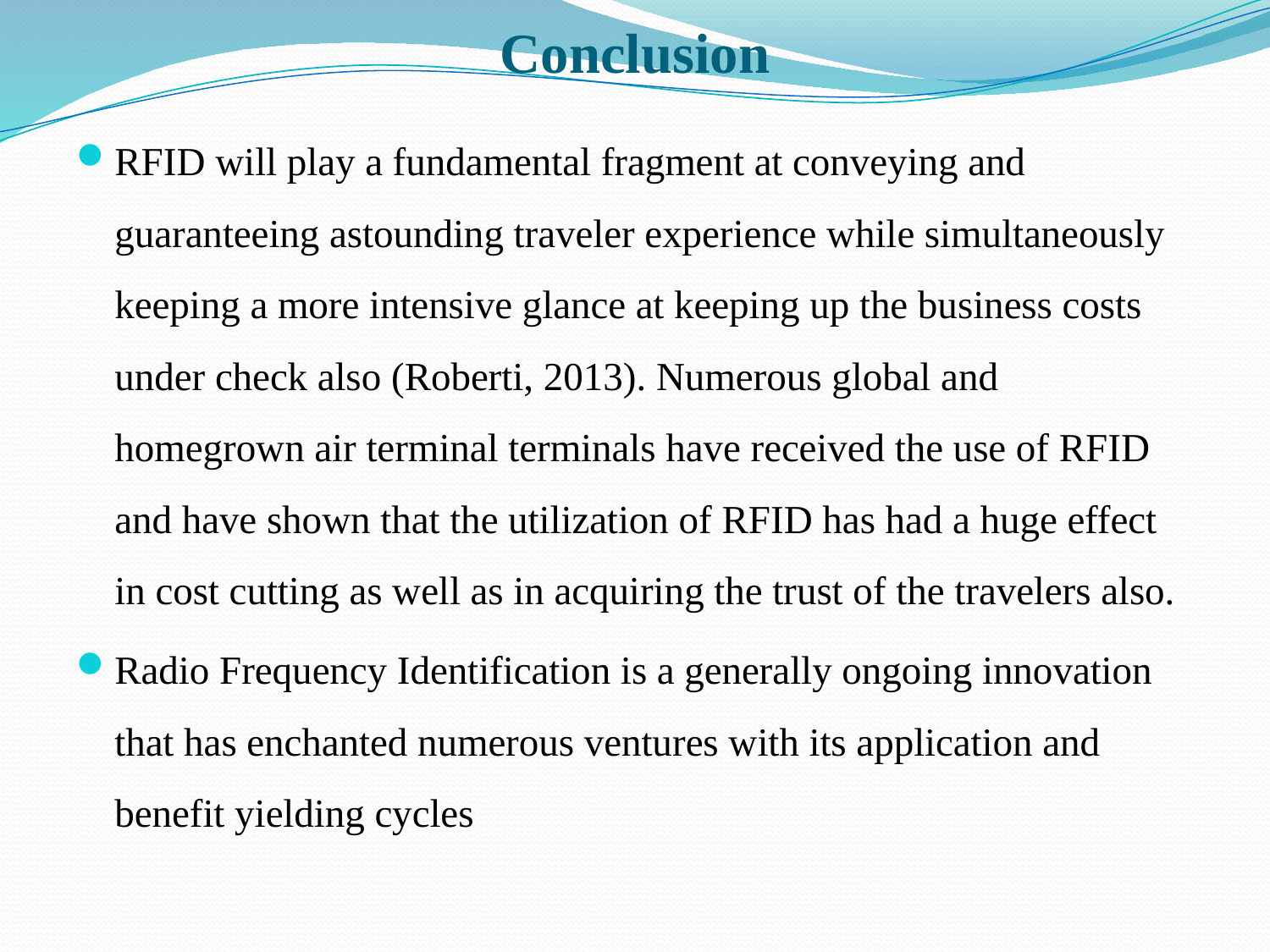

# Conclusion
RFID will play a fundamental fragment at conveying and guaranteeing astounding traveler experience while simultaneously keeping a more intensive glance at keeping up the business costs under check also (Roberti, 2013). Numerous global and homegrown air terminal terminals have received the use of RFID and have shown that the utilization of RFID has had a huge effect in cost cutting as well as in acquiring the trust of the travelers also.
Radio Frequency Identification is a generally ongoing innovation that has enchanted numerous ventures with its application and benefit yielding cycles